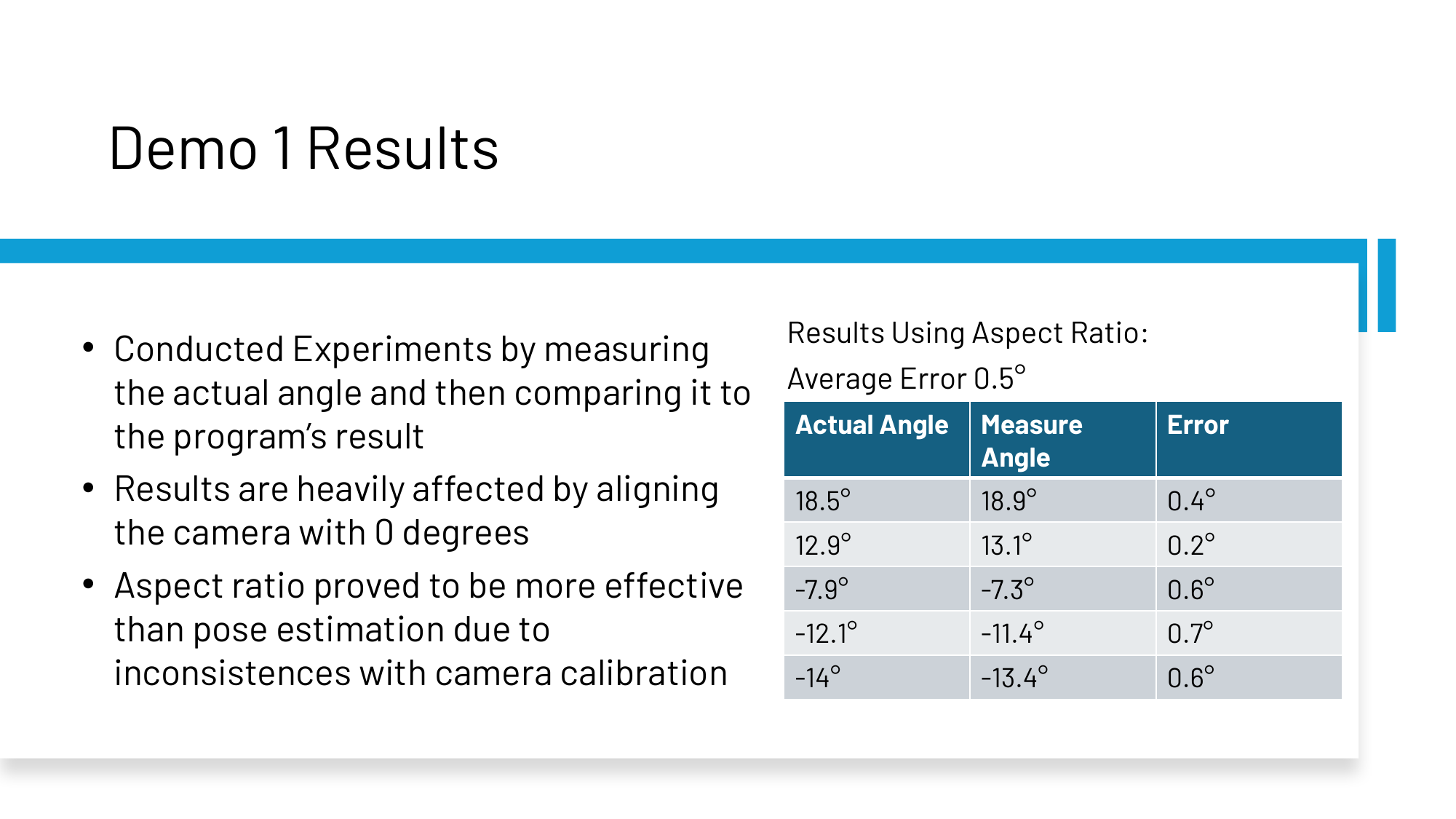

# Demo 1 Results

Results Using Aspect Ratio:
Average Error 0.5°
Conducted Experiments by measuring the actual angle and then comparing it to the program’s result
Results are heavily affected by aligning the camera with 0 degrees
Aspect ratio proved to be more effective than pose estimation due to inconsistences with camera calibration

| Actual Angle | Measure Angle | Error |
| --- | --- | --- |
| 18.5° | 18.9° | 0.4° |
| 12.9° | 13.1° | 0.2° |
| -7.9° | -7.3° | 0.6° |
| -12.1° | -11.4° | 0.7° |
| -14° | -13.4° | 0.6° |